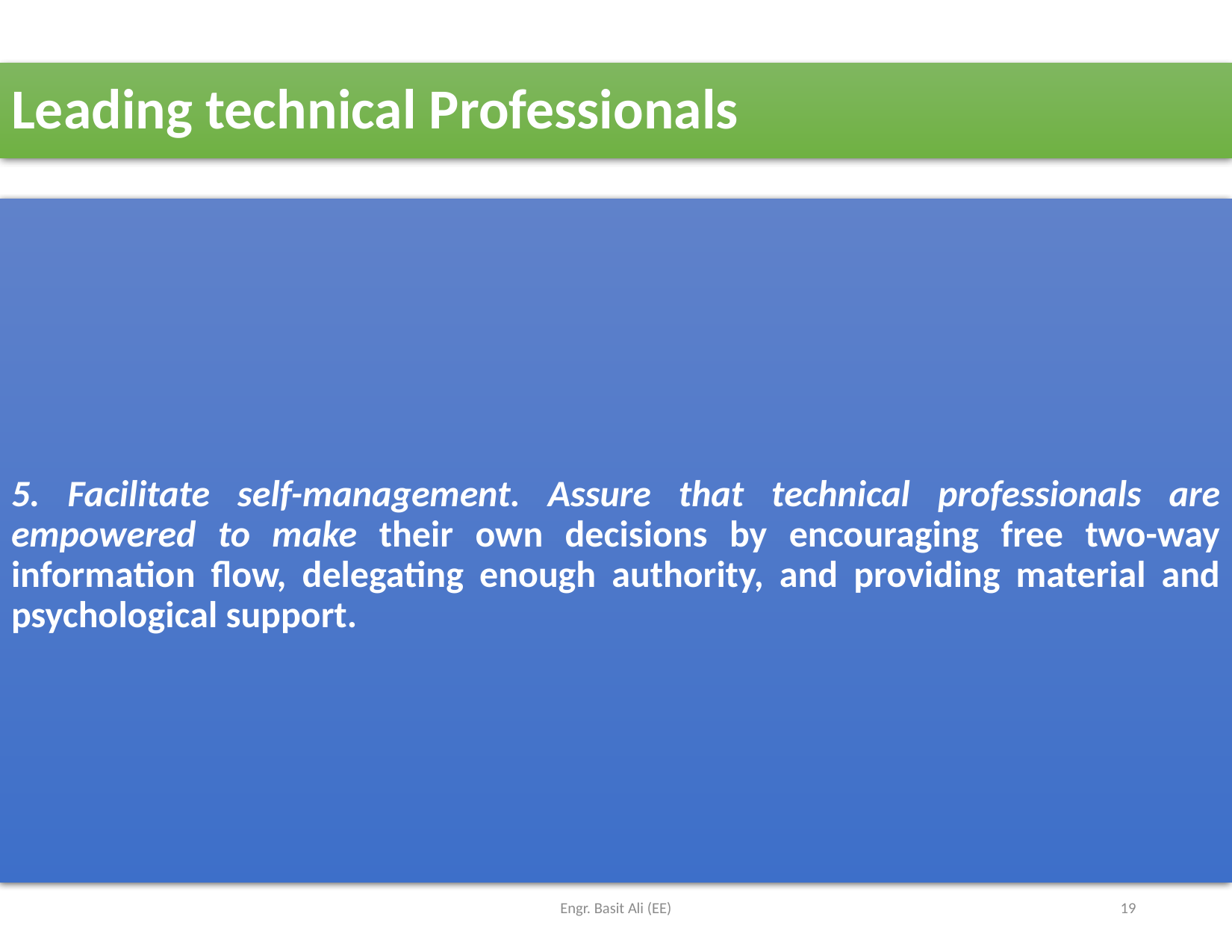

# Leading technical Professionals

5. Facilitate self-management. Assure that technical professionals are empowered to make their own decisions by encouraging free two-way information flow, delegating enough authority, and providing material and psychological support.
Engr. Basit Ali (EE)
19